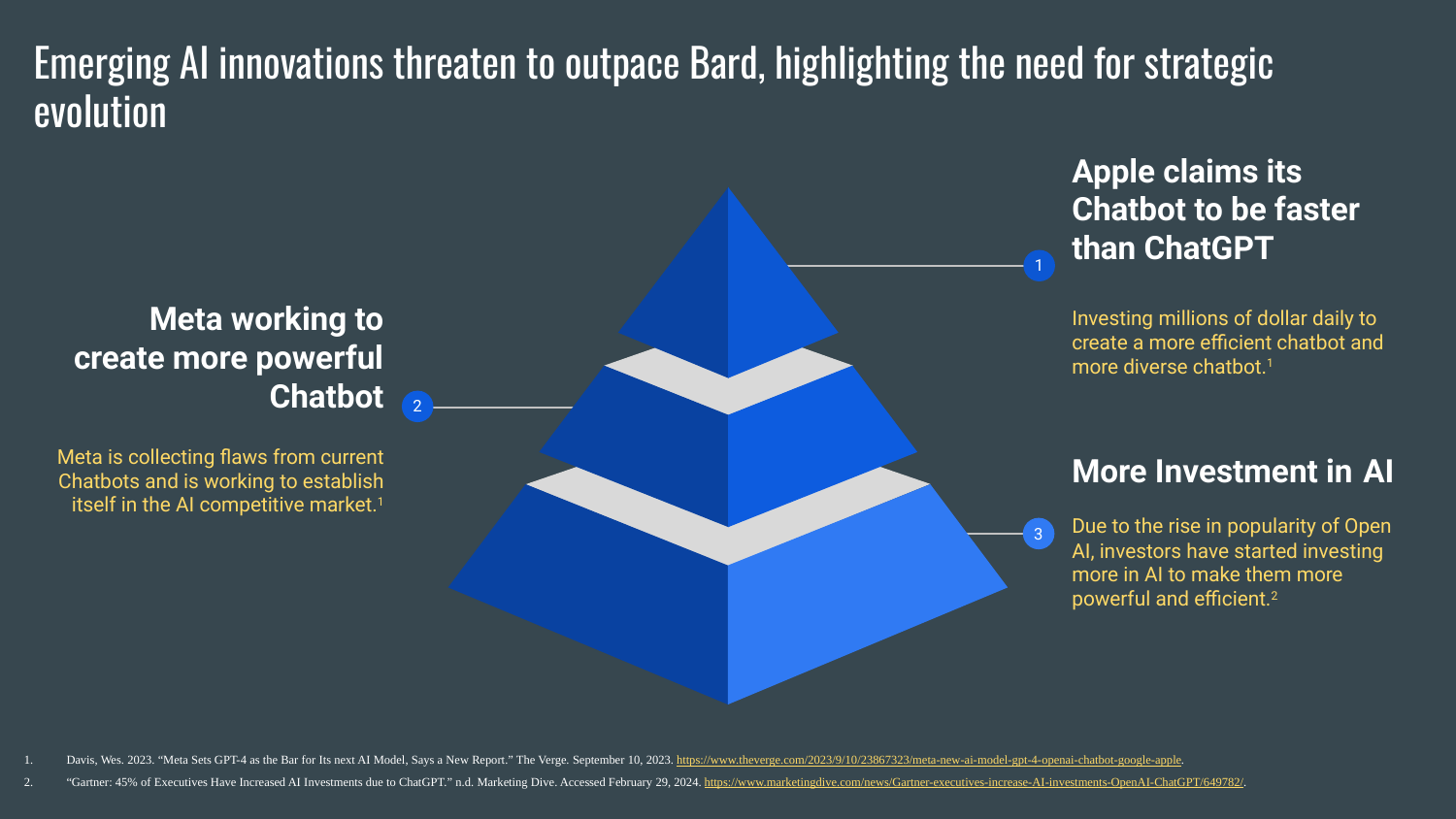

# Emerging AI innovations threaten to outpace Bard, highlighting the need for strategic evolution
Apple claims its Chatbot to be faster than ChatGPT

Investing millions of dollar daily to create a more efficient chatbot and more diverse chatbot.1
1

Meta working to create more powerful Chatbot

Meta is collecting flaws from current Chatbots and is working to establish itself in the AI competitive market.1
2

More Investment in 	AI

Due to the rise in popularity of Open AI, investors have started investing more in AI to make them more powerful and efficient.2
3

Davis, Wes. 2023. “Meta Sets GPT-4 as the Bar for Its next AI Model, Says a New Report.” The Verge. September 10, 2023. https://www.theverge.com/2023/9/10/23867323/meta-new-ai-model-gpt-4-openai-chatbot-google-apple.
“Gartner: 45% of Executives Have Increased AI Investments due to ChatGPT.” n.d. Marketing Dive. Accessed February 29, 2024. https://www.marketingdive.com/news/Gartner-executives-increase-AI-investments-OpenAI-ChatGPT/649782/.